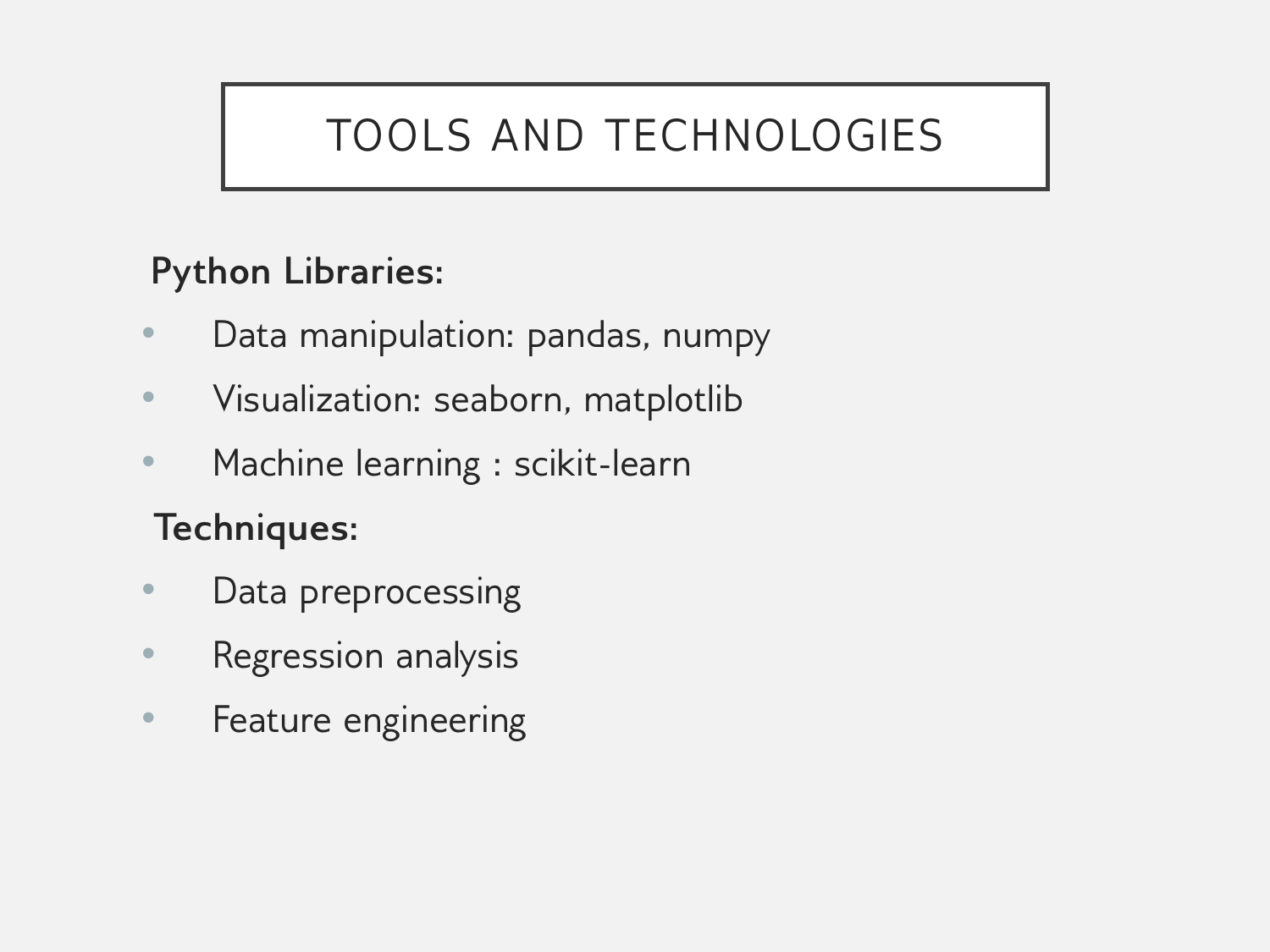

# Tools and Technologies
 Python Libraries:
  Data manipulation: pandas, numpy
  Visualization: seaborn, matplotlib
  Machine learning : scikit-learn
 Techniques:
  Data preprocessing
  Regression analysis
  Feature engineering